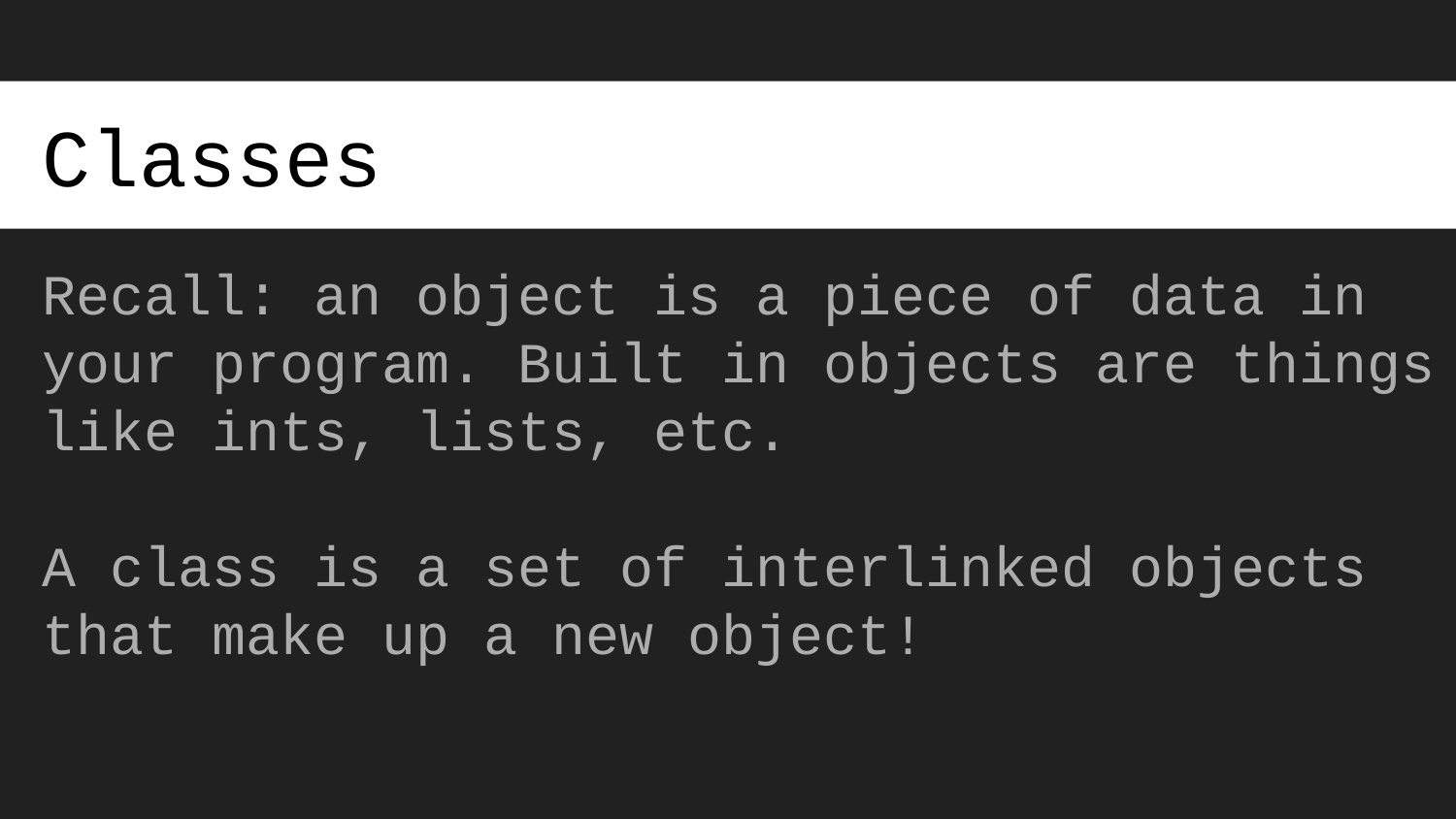

# Classes
Recall: an object is a piece of data in your program. Built in objects are things like ints, lists, etc.

A class is a set of interlinked objects that make up a new object!